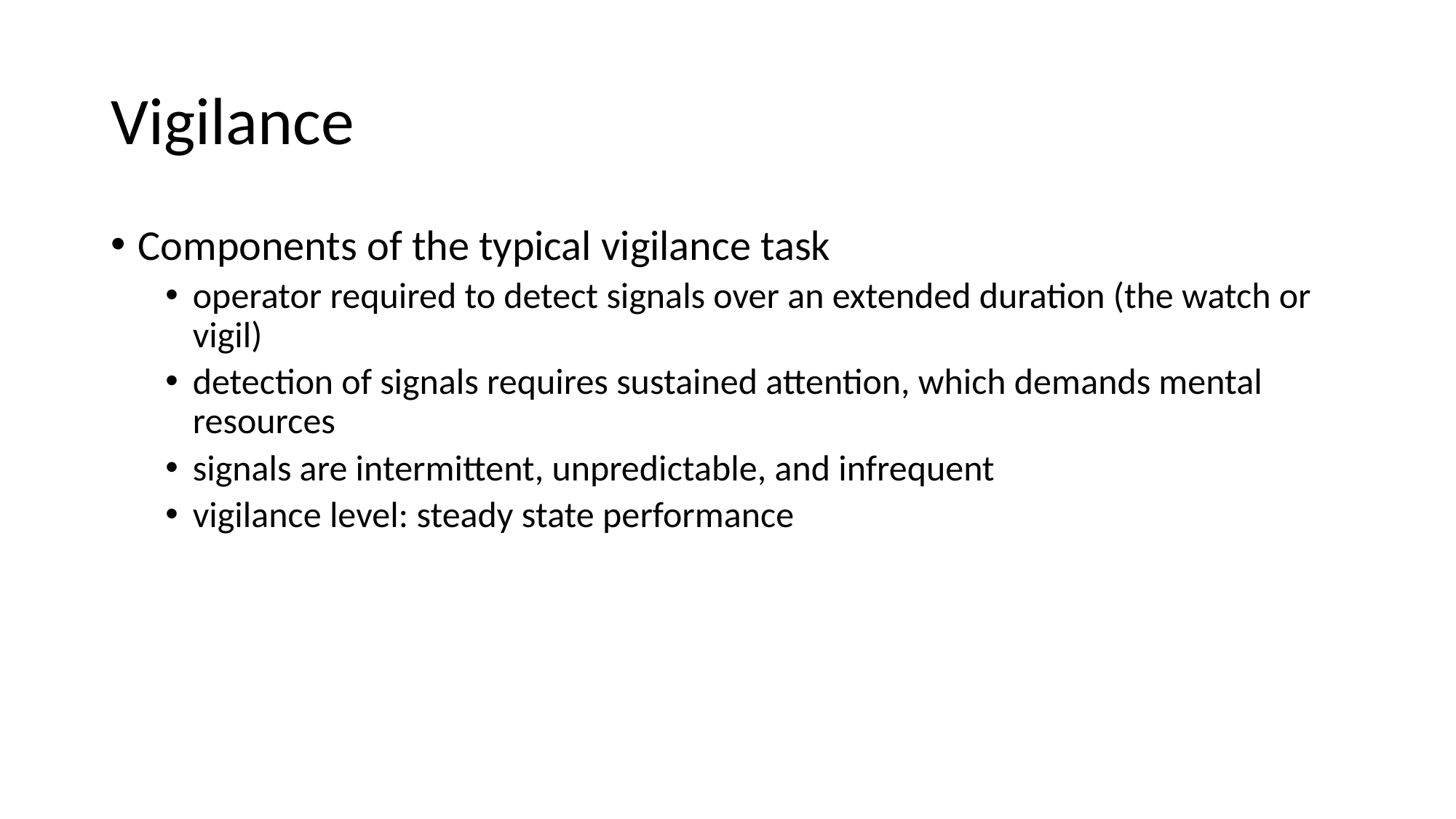

# Vigilance
Components of the typical vigilance task
operator required to detect signals over an extended duration (the watch or vigil)
detection of signals requires sustained attention, which demands mental resources
signals are intermittent, unpredictable, and infrequent
vigilance level: steady state performance